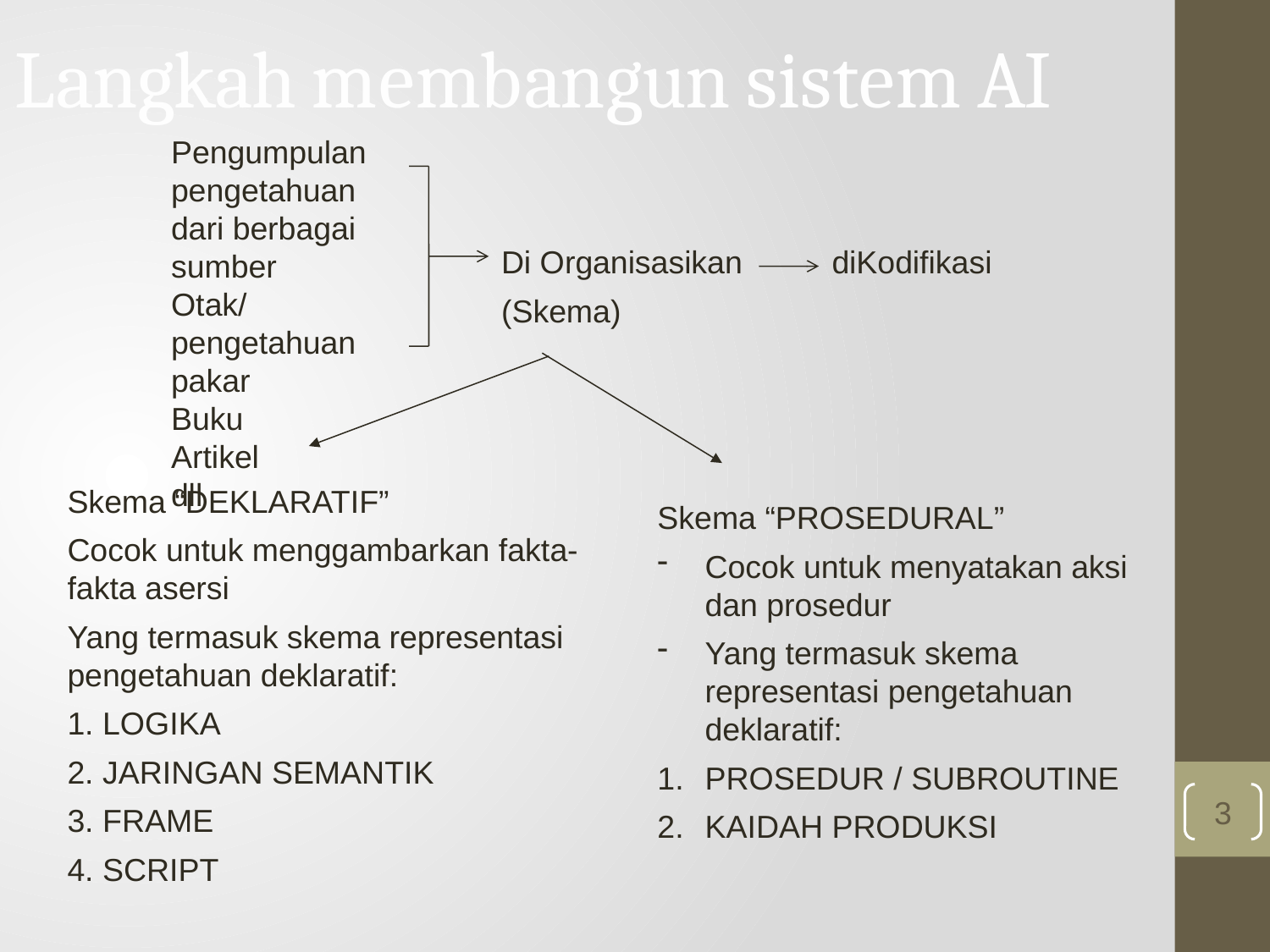

Langkah membangun sistem AI
Pengumpulan pengetahuan dari berbagai sumber
Otak/pengetahuan pakar
Buku
Artikel
dll

Di Organisasikan
(Skema)
diKodifikasi

Skema “DEKLARATIF”
Cocok untuk menggambarkan fakta-fakta asersi
Yang termasuk skema representasi pengetahuan deklaratif:
1. LOGIKA
2. JARINGAN SEMANTIK
3. FRAME
4. SCRIPT
Skema “PROSEDURAL”
Cocok untuk menyatakan aksi dan prosedur
Yang termasuk skema representasi pengetahuan deklaratif:
PROSEDUR / SUBROUTINE
KAIDAH PRODUKSI
3